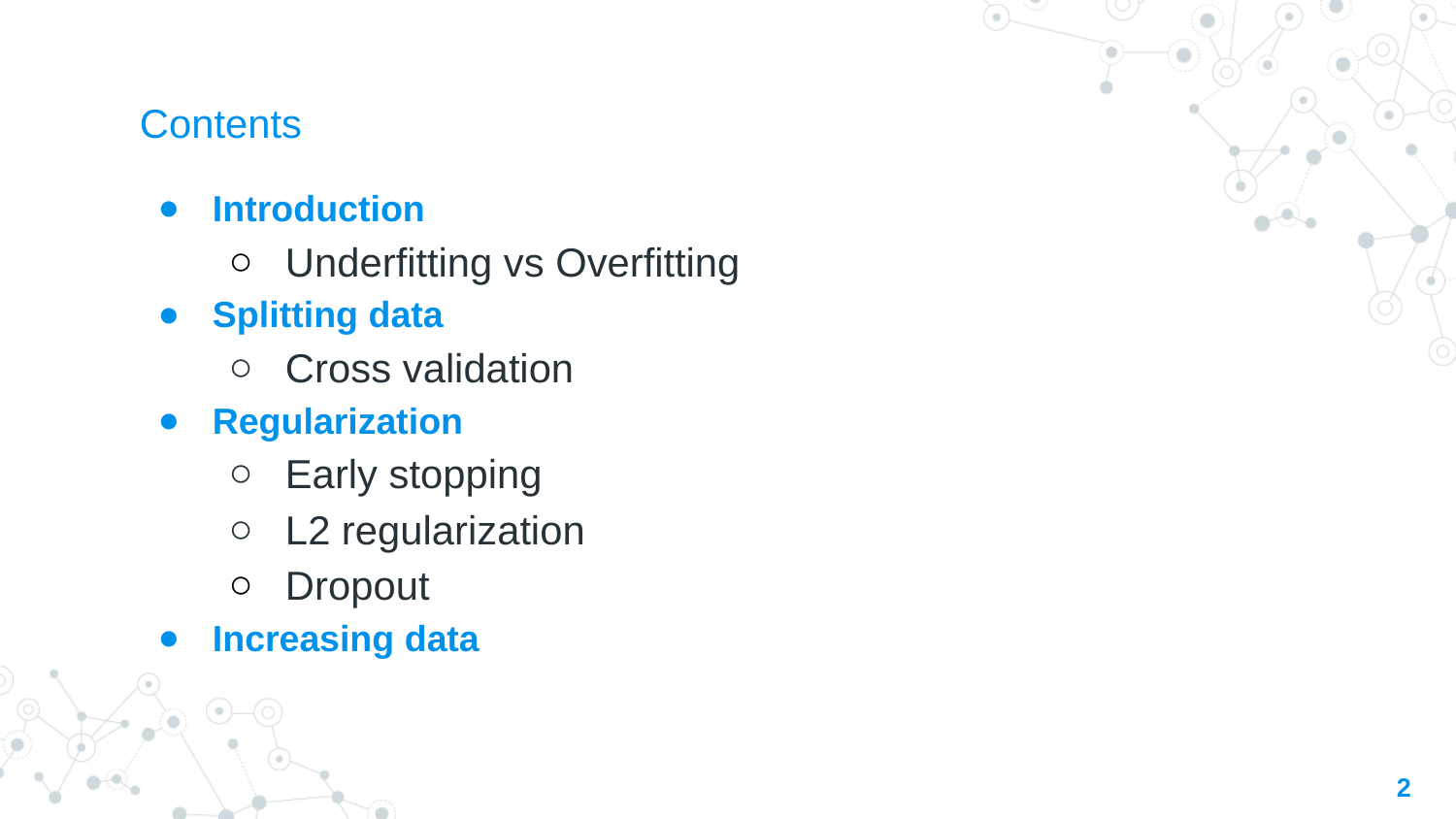

# Contents
Introduction
Underfitting vs Overfitting
Splitting data
Cross validation
Regularization
Early stopping
L2 regularization
Dropout
Increasing data
2